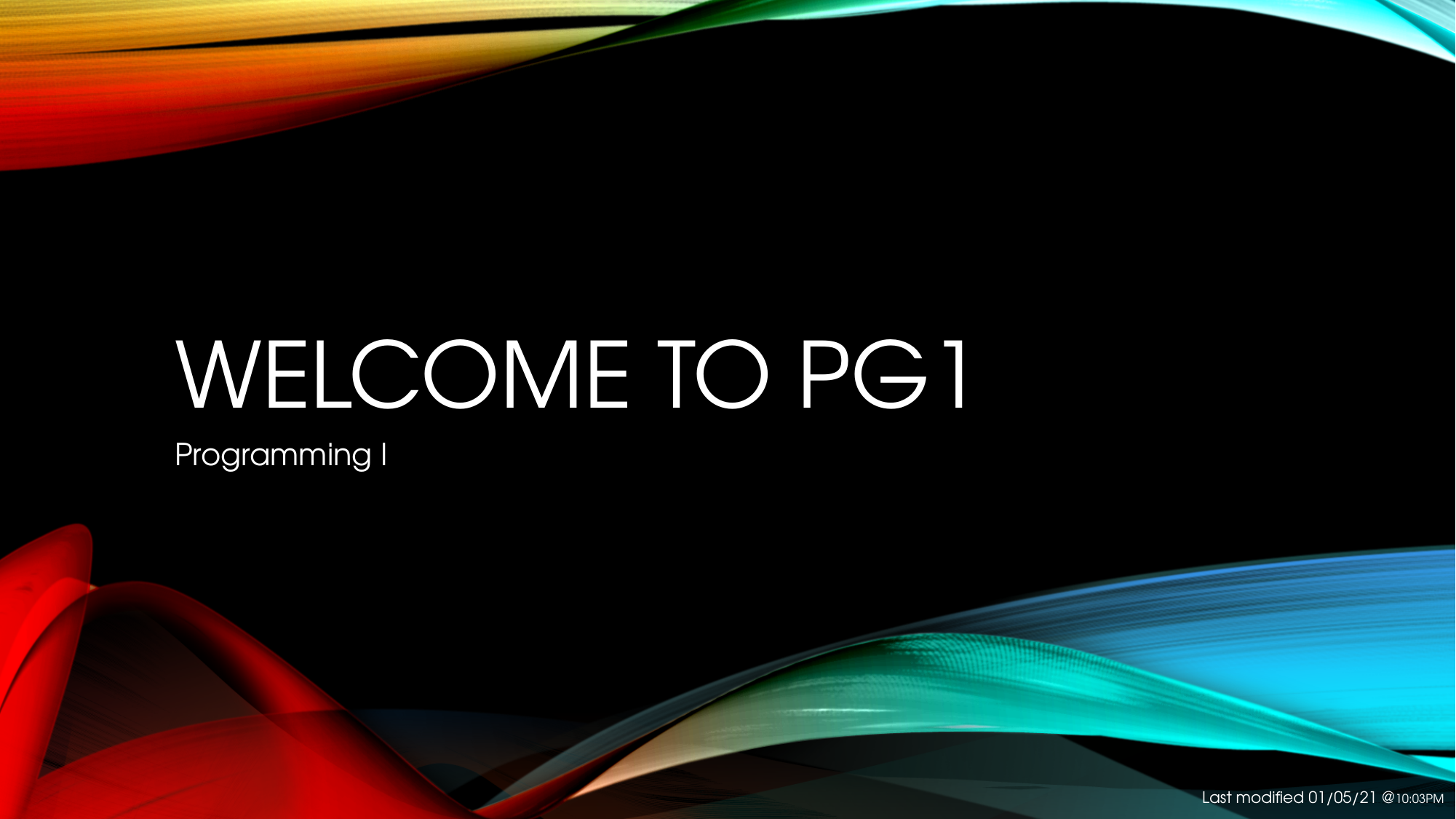

# Welcome to PG1
Programming I
Last modified 01/05/21 @10:03PM